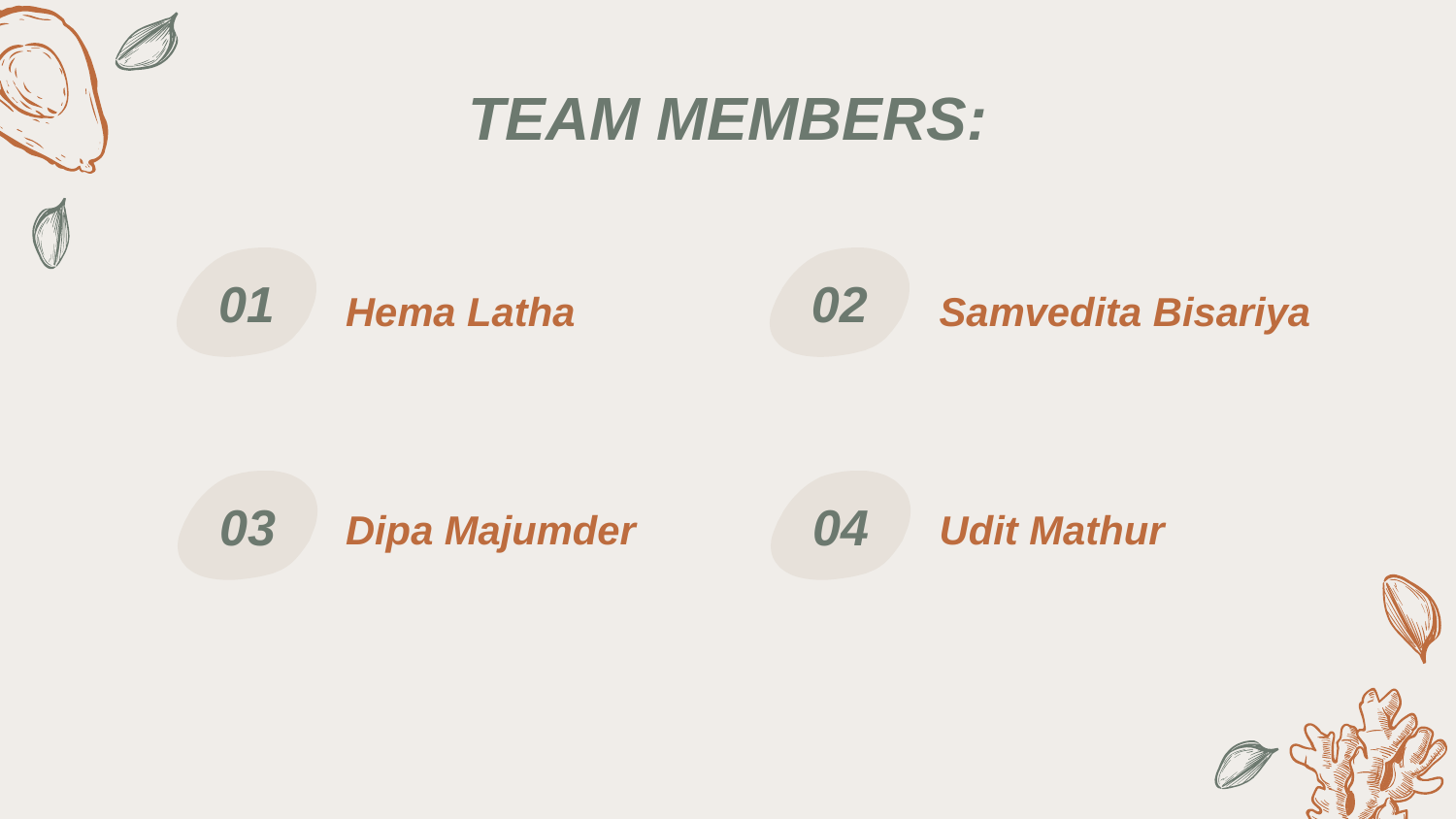

# TEAM MEMBERS:

Hema Latha
Samvedita Bisariya
01
02

Dipa Majumder
Udit Mathur
03
04